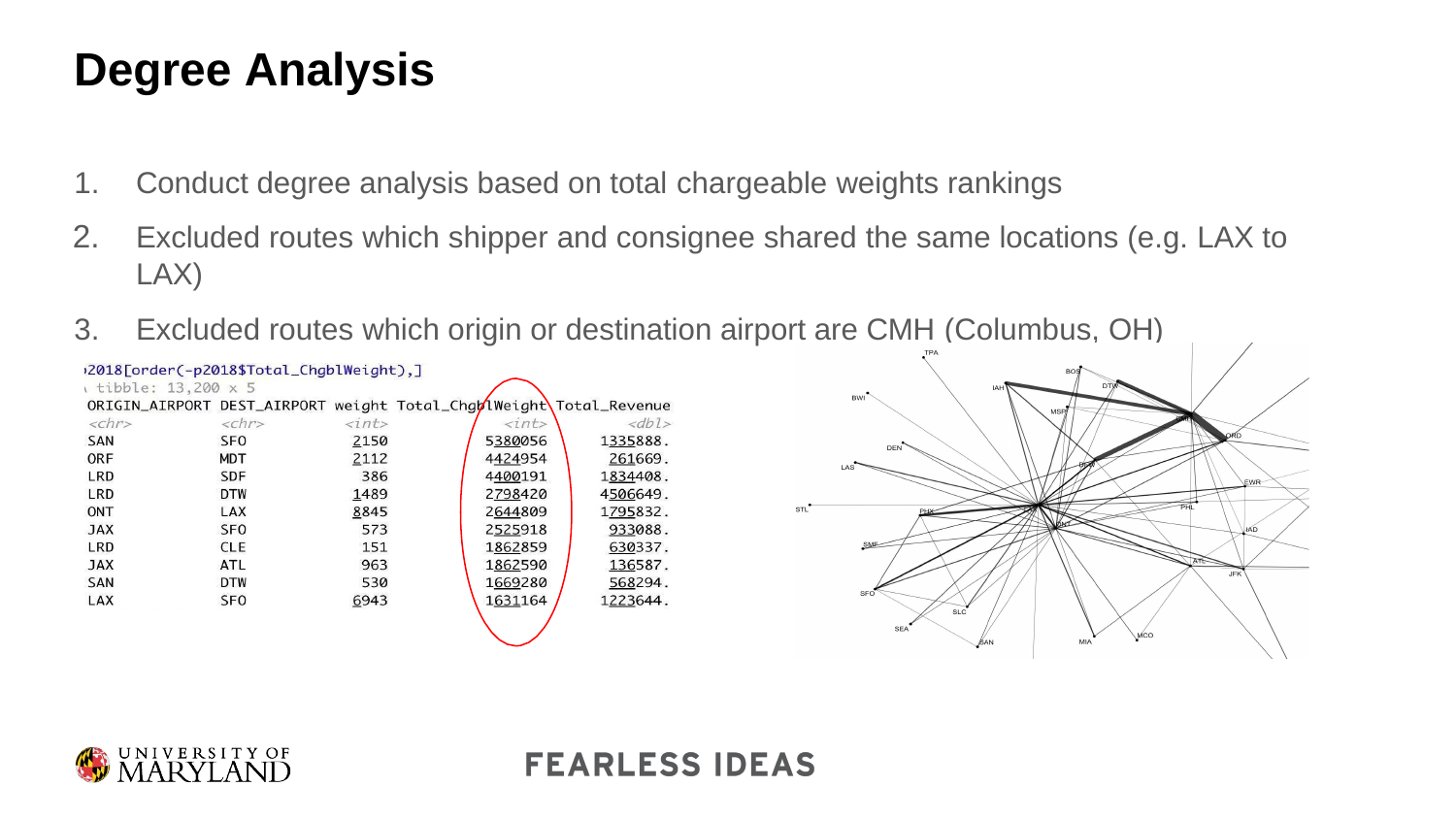

# Degree Analysis
Conduct degree analysis based on total chargeable weights rankings
Excluded routes which shipper and consignee shared the same locations (e.g. LAX to LAX)
Excluded routes which origin or destination airport are CMH (Columbus, OH)